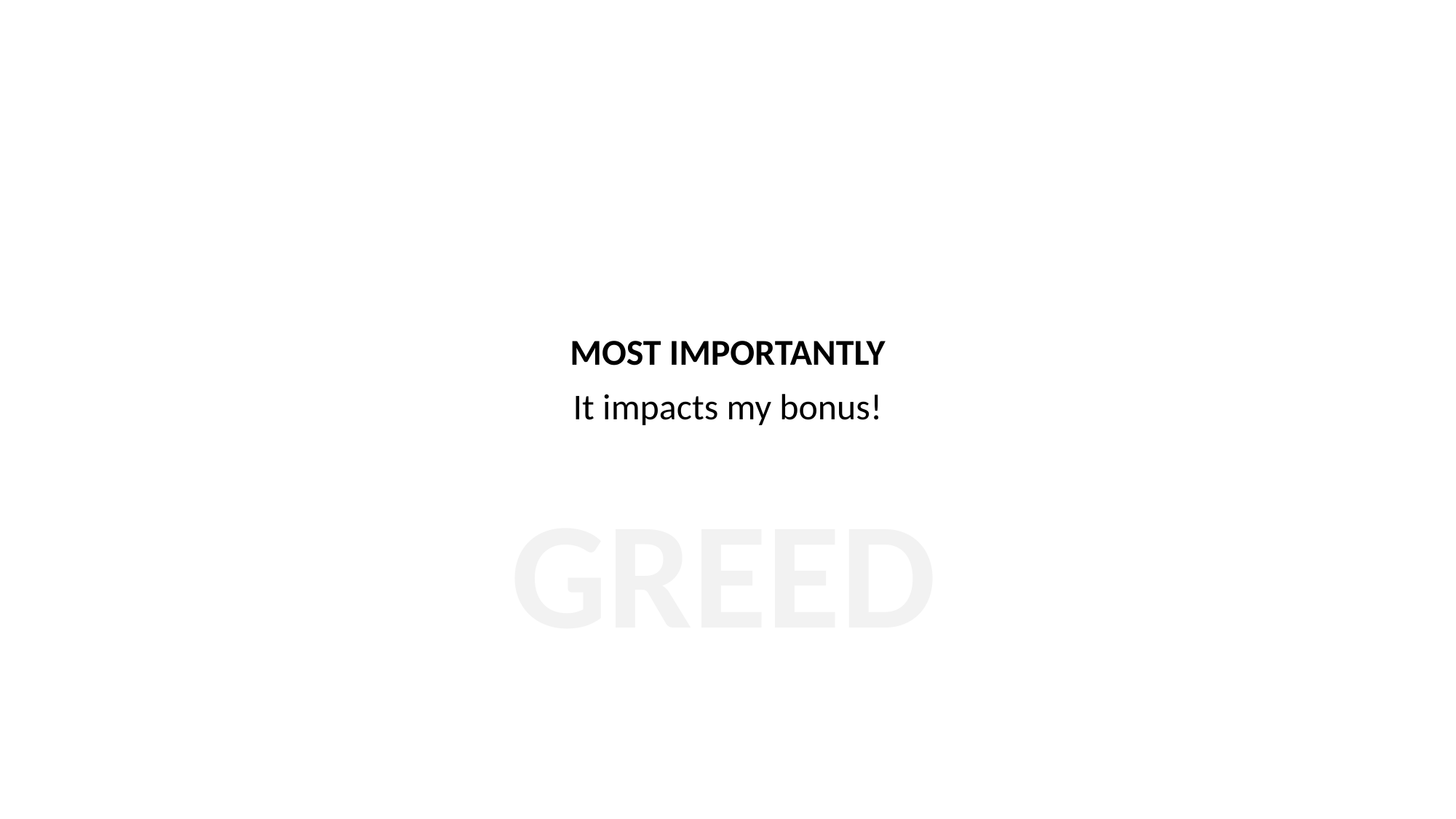

MOST IMPORTANTLY
It impacts my bonus!

GREED